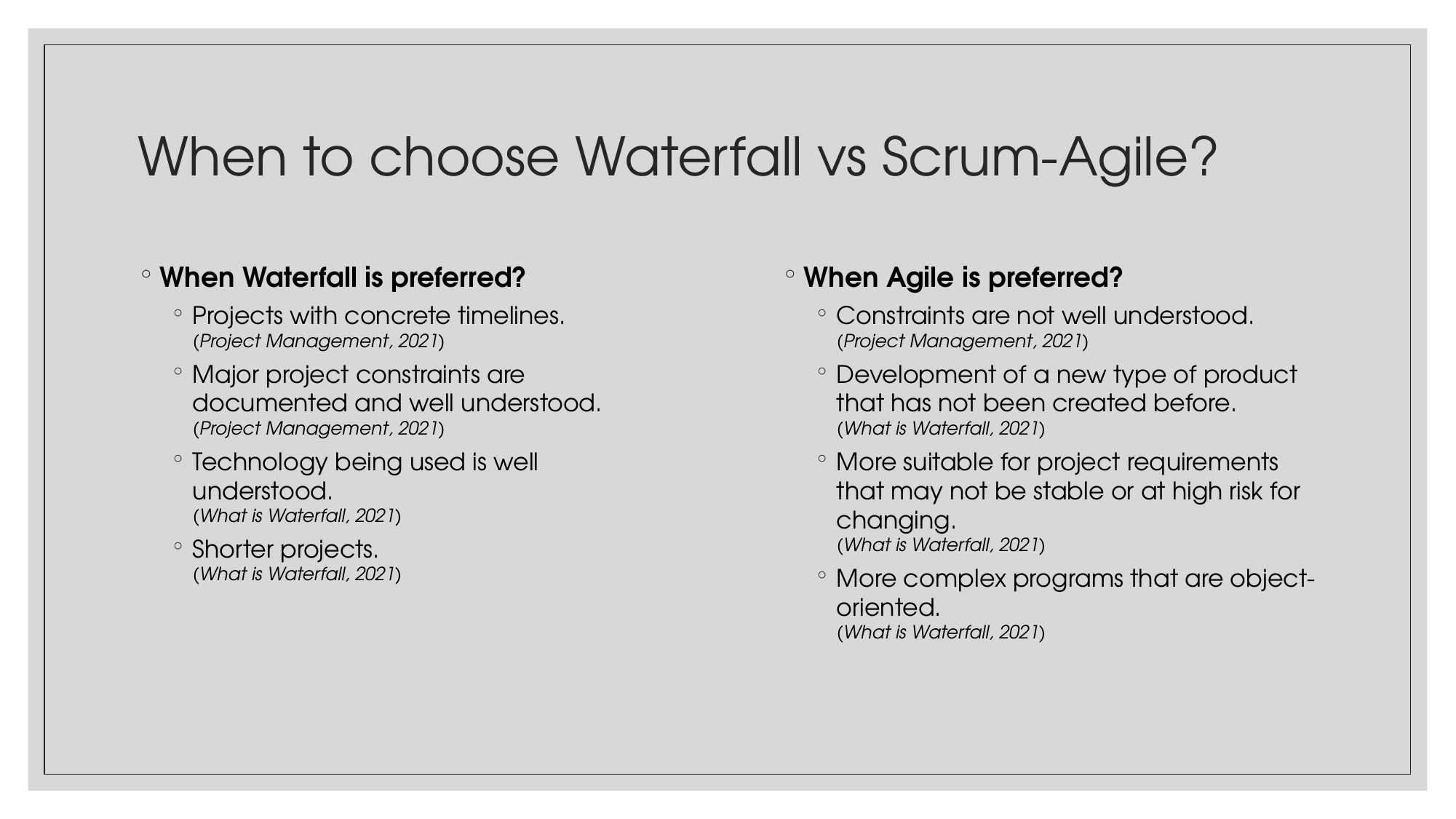

# When to choose Waterfall vs Scrum-Agile?
When Waterfall is preferred?
Projects with concrete timelines.
(Project Management, 2021)
Major project constraints are documented and well understood.
(Project Management, 2021)
Technology being used is well understood.
(What is Waterfall, 2021)
Shorter projects.
(What is Waterfall, 2021)
When Agile is preferred?
Constraints are not well understood.
(Project Management, 2021)
Development of a new type of product that has not been created before.
(What is Waterfall, 2021)
More suitable for project requirements that may not be stable or at high risk for changing.
(What is Waterfall, 2021)
More complex programs that are object-oriented.
(What is Waterfall, 2021)